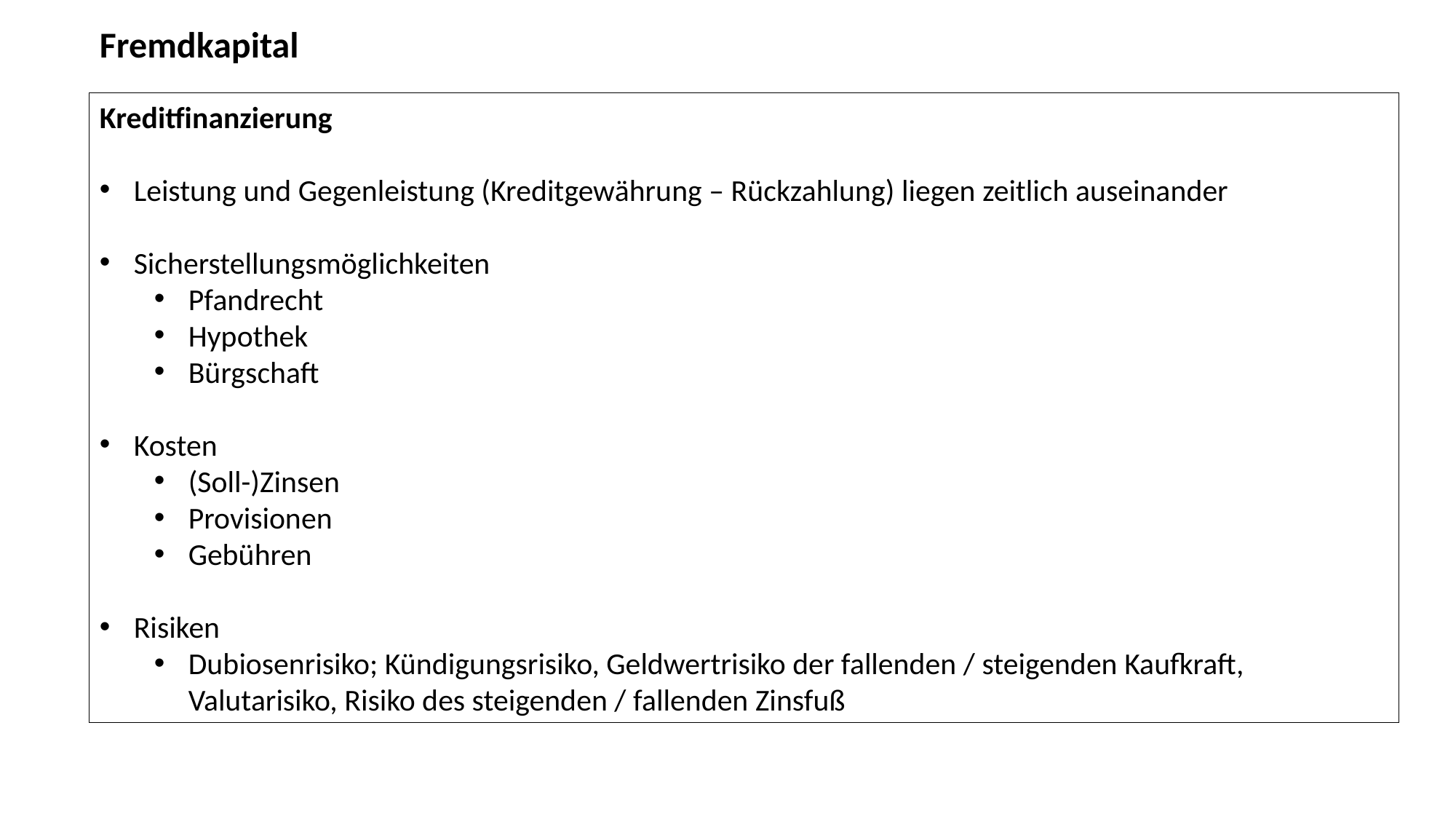

Fremdkapital
Kreditfinanzierung

Leistung und Gegenleistung (Kreditgewährung – Rückzahlung) liegen zeitlich auseinander

Sicherstellungsmöglichkeiten
Pfandrecht
Hypothek
Bürgschaft

Kosten
(Soll-)Zinsen
Provisionen
Gebühren

Risiken
Dubiosenrisiko; Kündigungsrisiko, Geldwertrisiko der fallenden / steigenden Kaufkraft, Valutarisiko, Risiko des steigenden / fallenden Zinsfuß